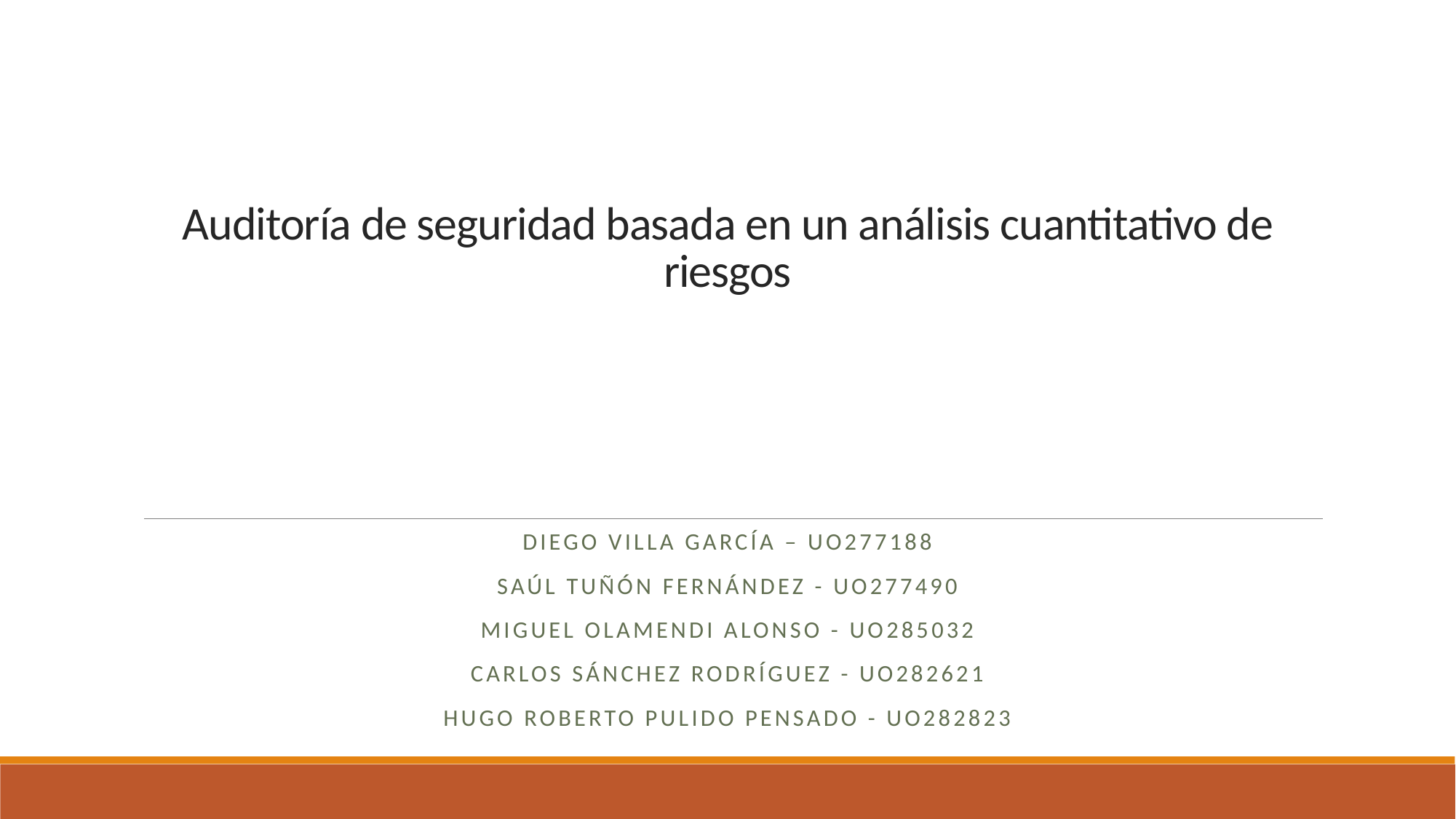

# Auditoría de seguridad basada en un análisis cuantitativo de riesgos Auditoría de seguridad basada en un análisis cuantitativo de riesgos
Diego Villa García – UO277188
Saúl tuñón fernández - UO277490
Miguel olamendi alonso - uo285032
CARLOS SÁNCHEZ RODRÍGUEZ - UO282621
Hugo roberto pulido pensado - UO282823